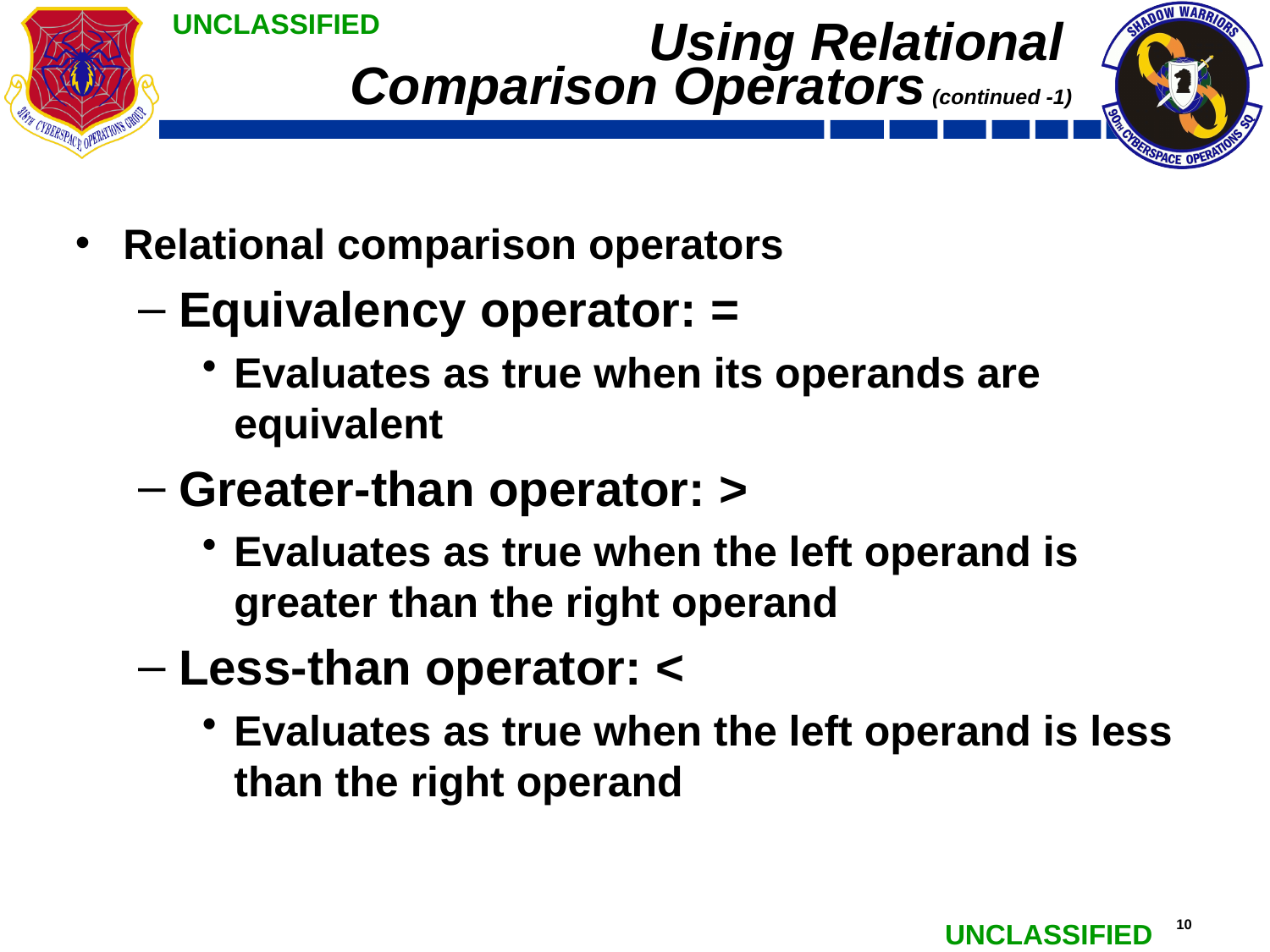

# Using Relational Comparison Operators (continued -1)
Relational comparison operators
Equivalency operator: =
Evaluates as true when its operands are equivalent
Greater-than operator: >
Evaluates as true when the left operand is greater than the right operand
Less-than operator: <
Evaluates as true when the left operand is less than the right operand

Programming Logic and Design, Ninth Edition
10